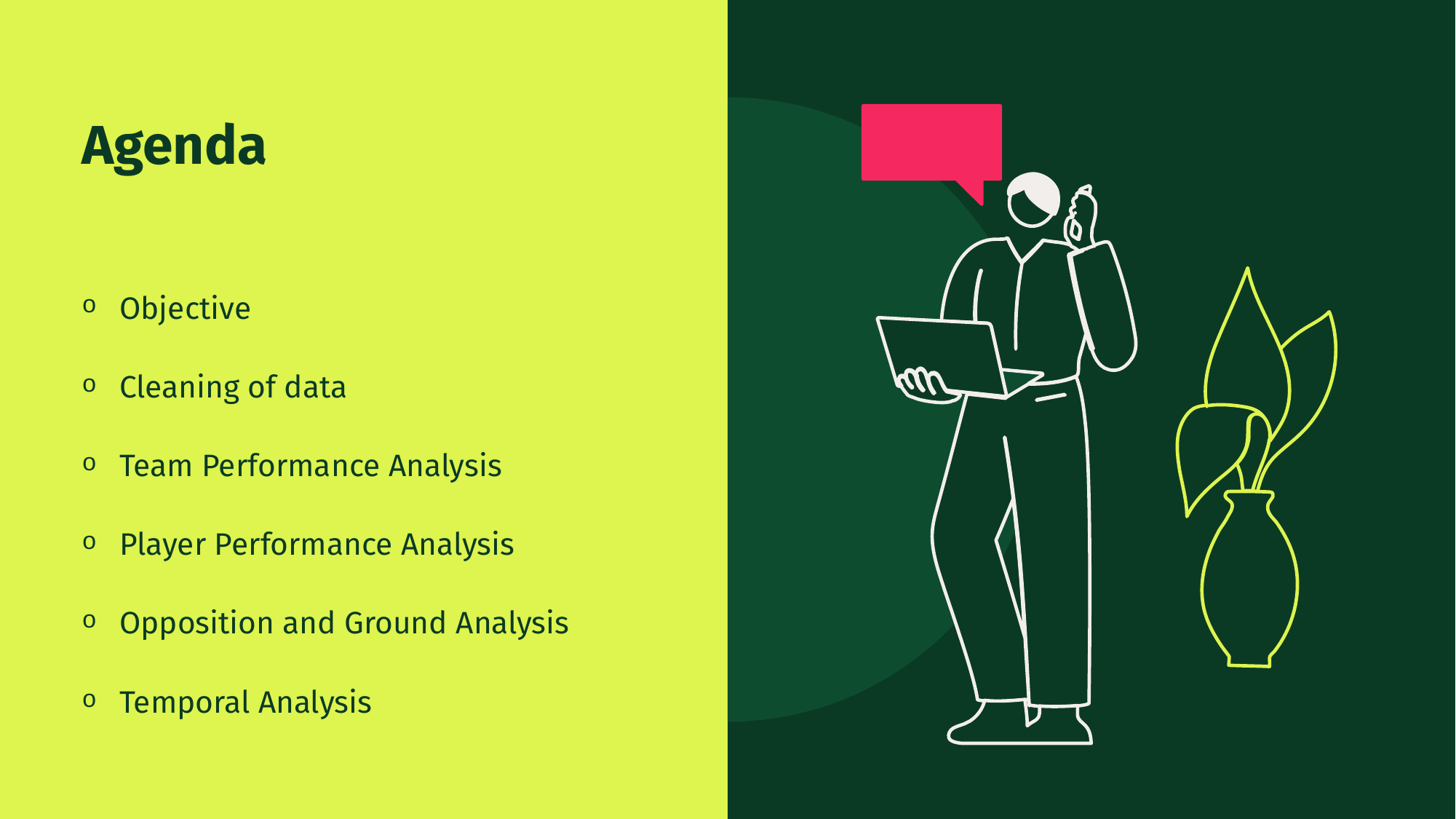

# Agenda
Objective
Cleaning of data
Team Performance Analysis
Player Performance Analysis
Opposition and Ground Analysis
Temporal Analysis